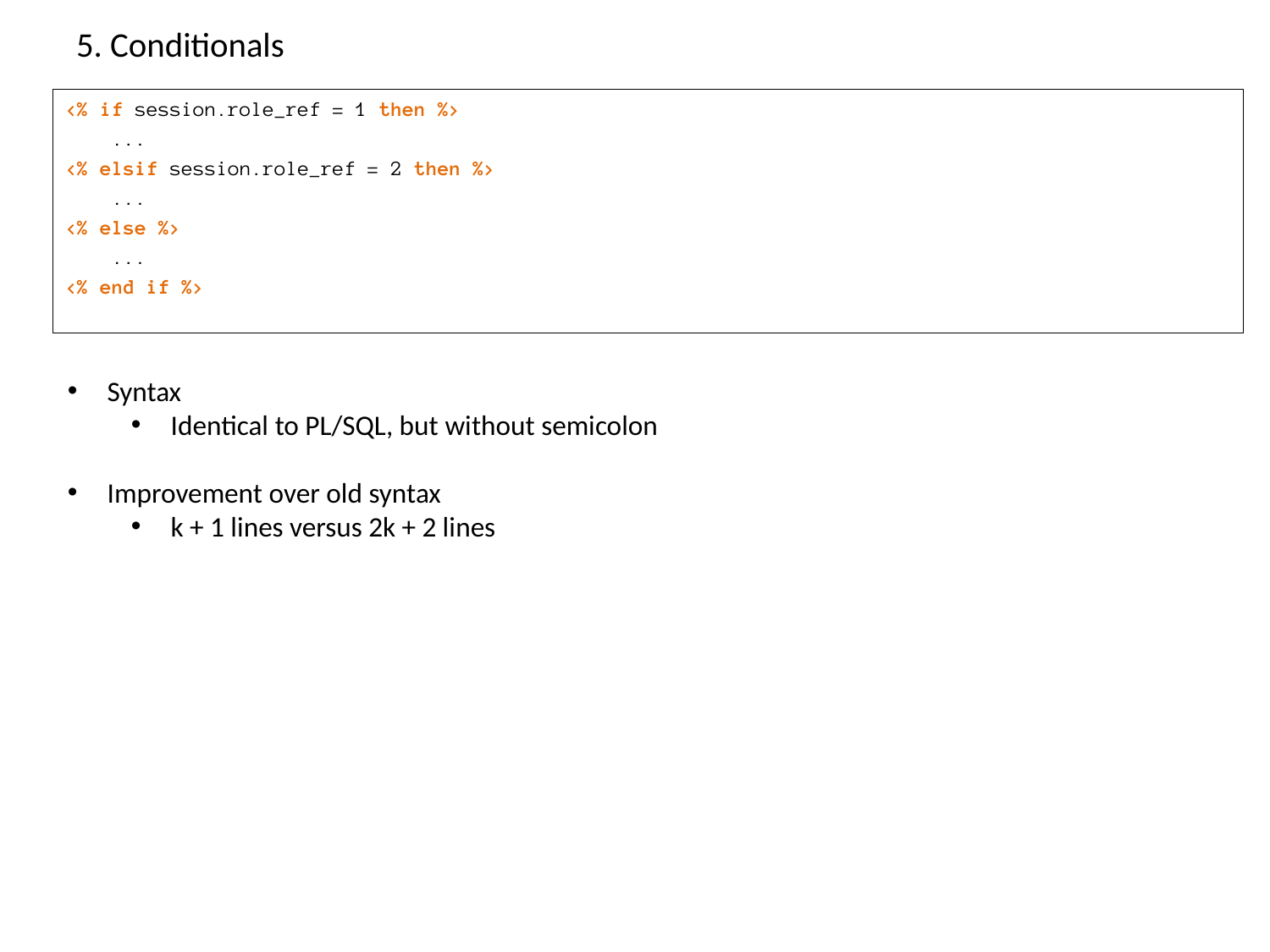

# 5. Conditionals
<% if session.role_ref = 1 then %>
    ...
<% elsif session.role_ref = 2 then %>
    ...
<% else %>
    ...
<% end if %>
Syntax
Identical to PL/SQL, but without semicolon
Improvement over old syntax
k + 1 lines versus 2k + 2 lines